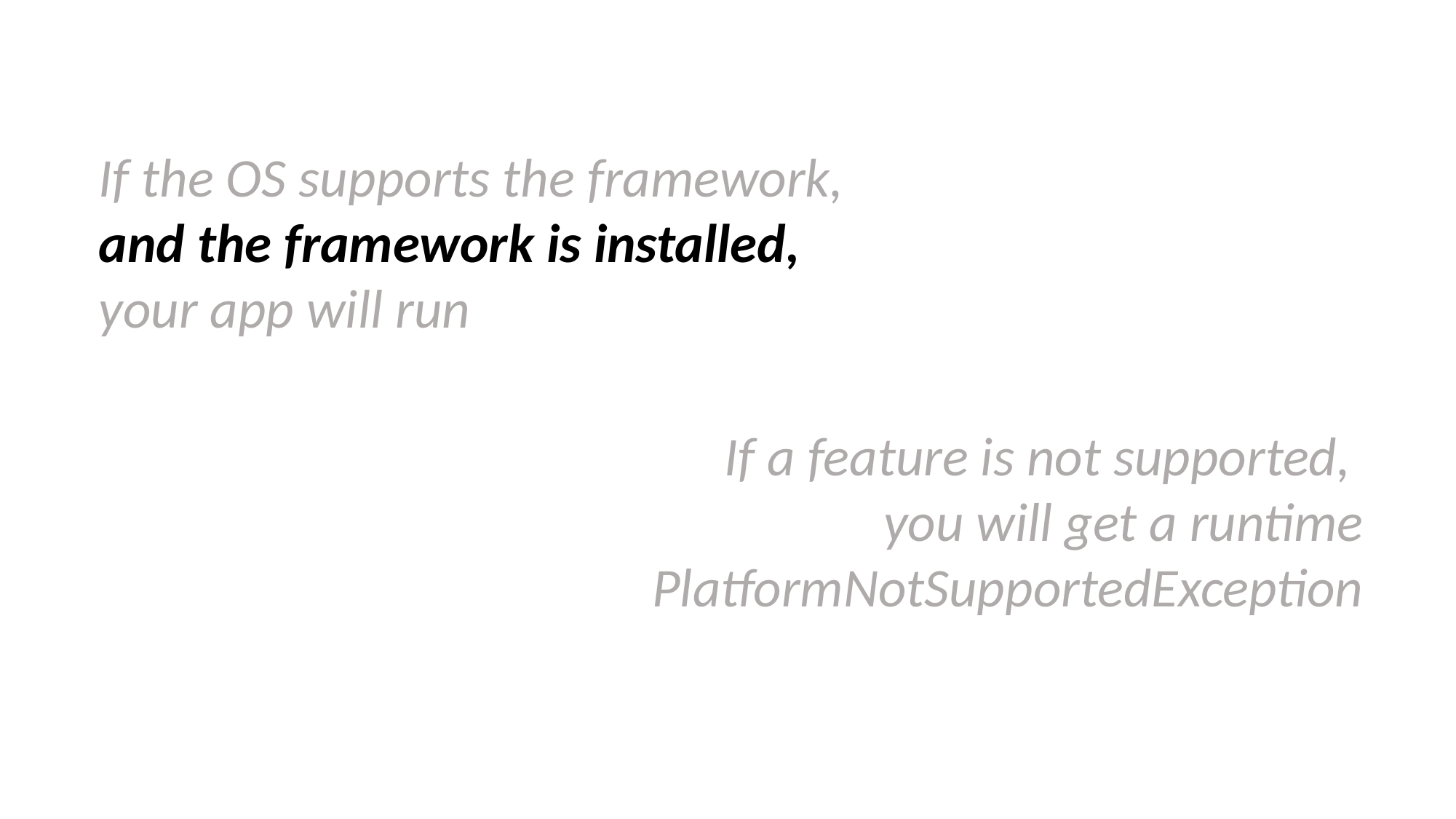

If the OS supports the framework,
and the framework is installed,
your app will run
If a feature is not supported,
you will get a runtime PlatformNotSupportedException